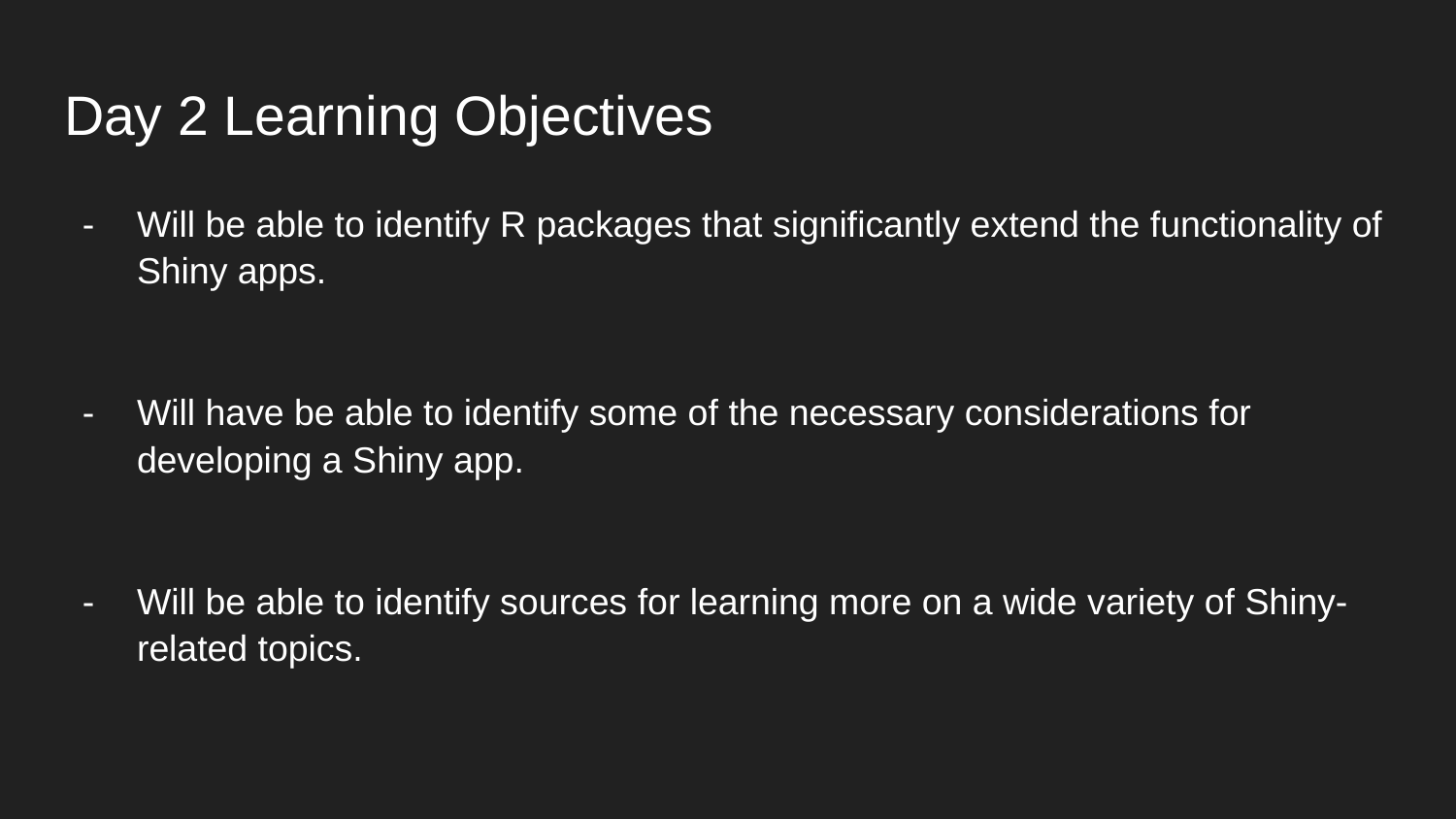

# Day 2 Learning Objectives
Will be able to identify R packages that significantly extend the functionality of Shiny apps.

Will have be able to identify some of the necessary considerations for developing a Shiny app.

Will be able to identify sources for learning more on a wide variety of Shiny-related topics.